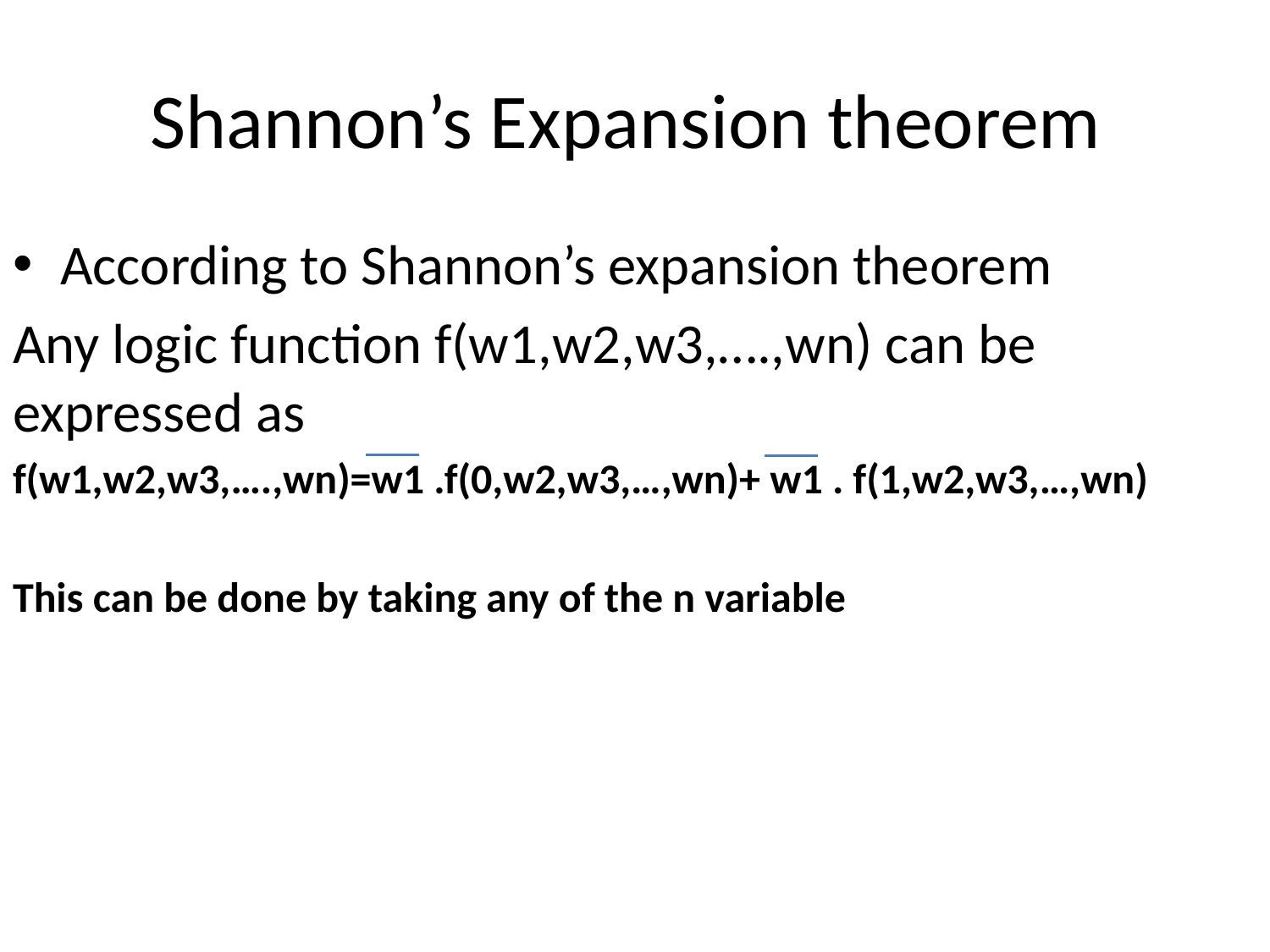

# Shannon’s Expansion theorem
According to Shannon’s expansion theorem
Any logic function f(w1,w2,w3,….,wn) can be expressed as
f(w1,w2,w3,….,wn)=w1 .f(0,w2,w3,…,wn)+ w1 . f(1,w2,w3,…,wn)

This can be done by taking any of the n variable